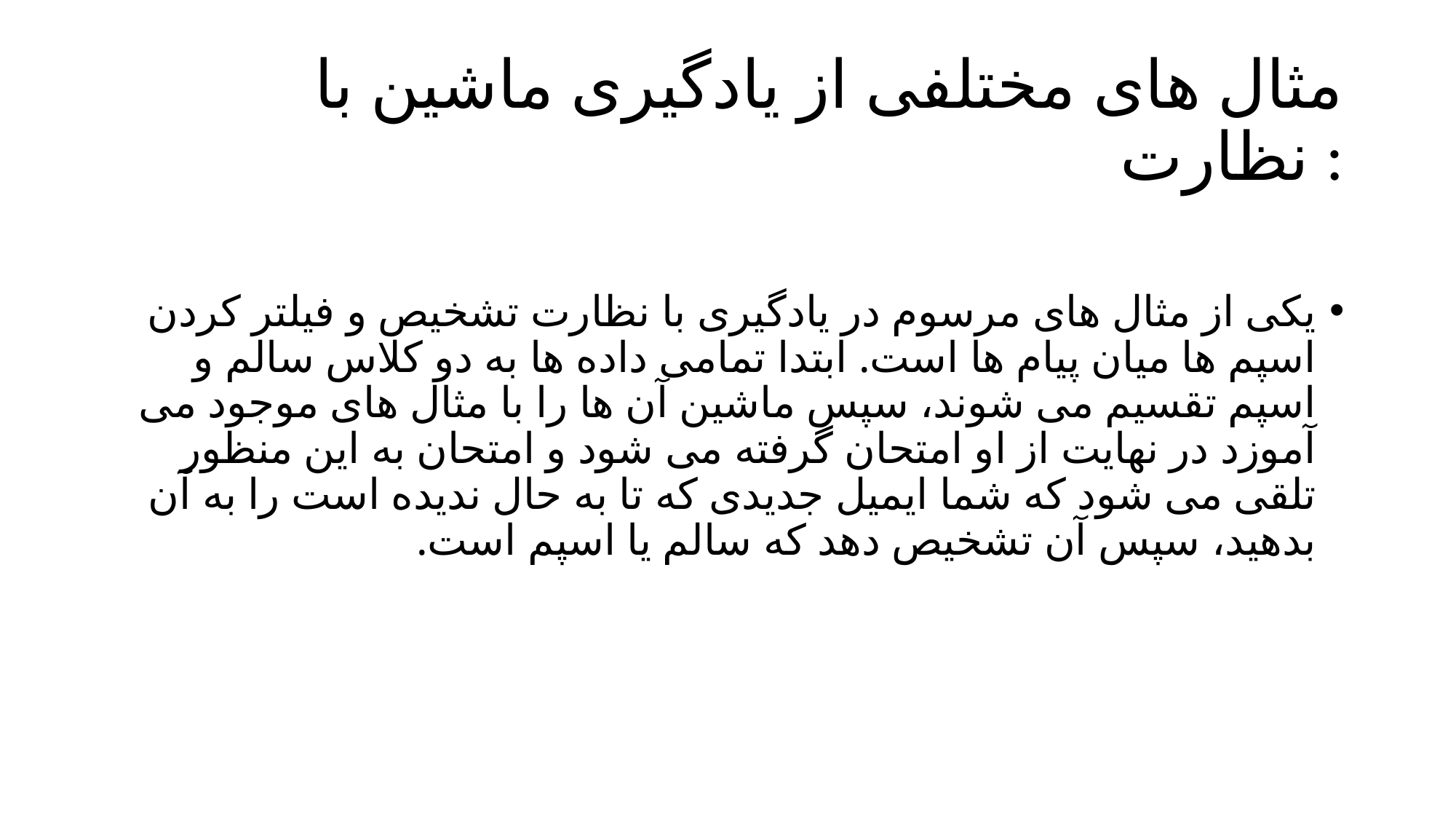

# مثال های مختلفی از یادگیری ماشین با نظارت :

یکی از مثال های مرسوم در یادگیری با نظارت تشخیص و فیلتر کردن اسپم ها میان پیام ها است. ابتدا تمامی داده ها به دو کلاس سالم و اسپم تقسیم می شوند، سپس ماشین آن ها را با مثال های موجود می آموزد در نهایت از او امتحان گرفته می شود و امتحان به این منظور تلقی می شود که شما ایمیل جدیدی که تا به حال ندیده است را به آن بدهید، سپس آن تشخیص دهد که سالم یا اسپم است.